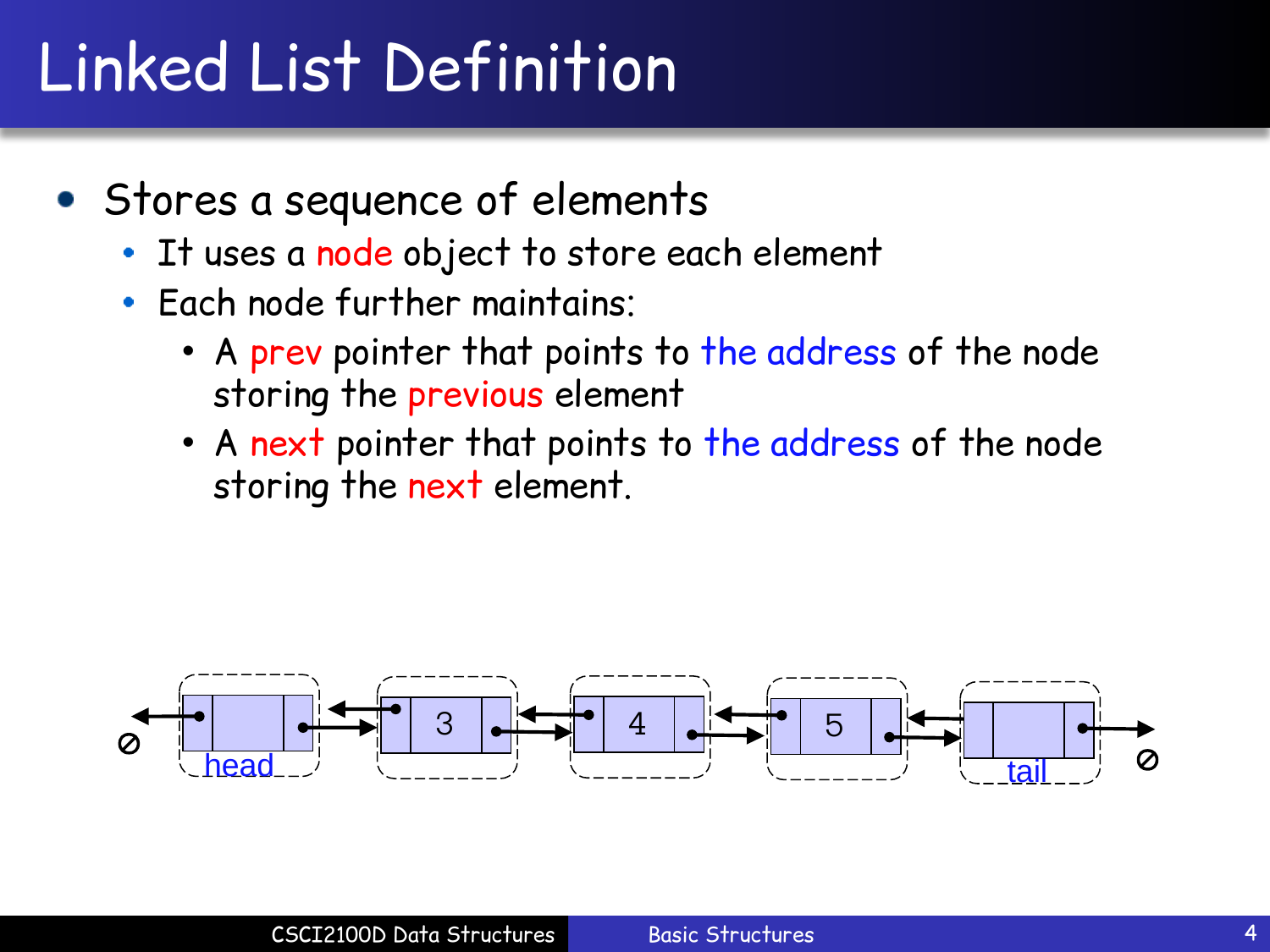

# Linked List Definition
Stores a sequence of elements
It uses a node object to store each element
Each node further maintains:
A prev pointer that points to the address of the node storing the previous element
A next pointer that points to the address of the node storing the next element.

∅

head

4

3

5

∅
tail

Basic Structures
4